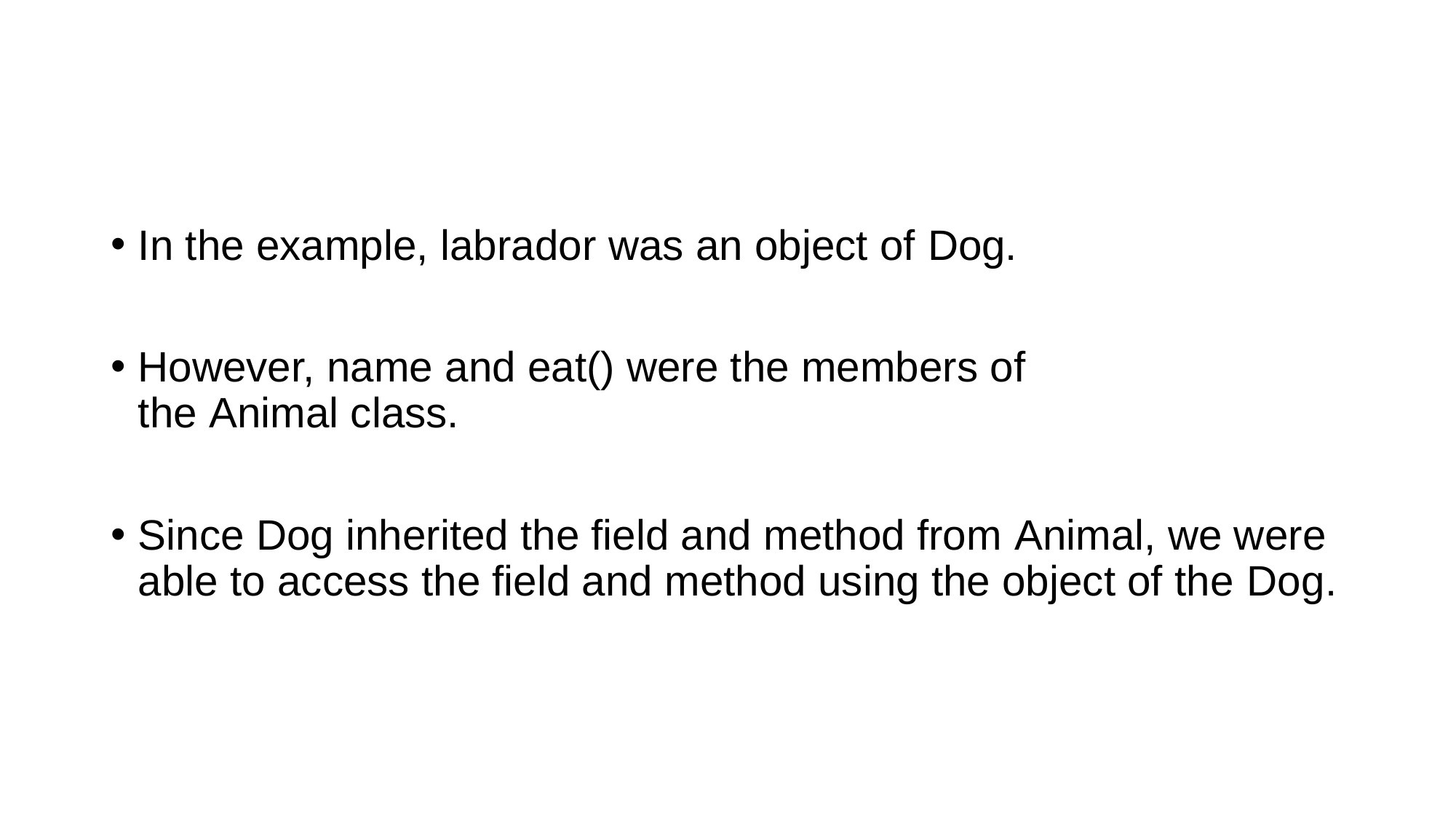

#
In the example, labrador was an object of Dog.

However, name and eat() were the members of the Animal class.

Since Dog inherited the field and method from Animal, we were able to access the field and method using the object of the Dog.